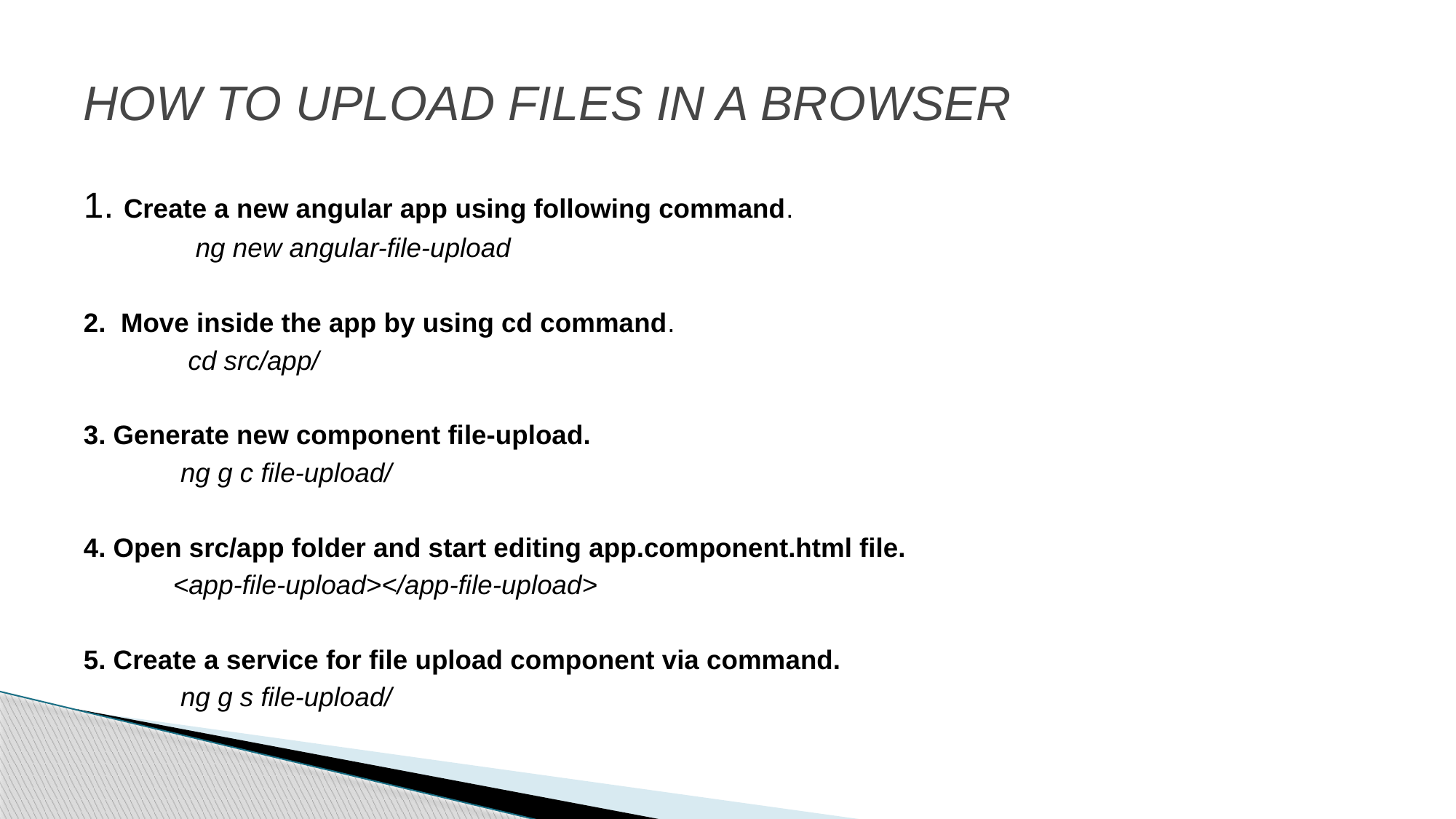

# HOW TO UPLOAD FILES IN A BROWSER
1. Create a new angular app using following command.
               ng new angular-file-upload

2.  Move inside the app by using cd command.
              cd src/app/

3. Generate new component file-upload.
             ng g c file-upload/

4. Open src/app folder and start editing app.component.html file.
            <app-file-upload></app-file-upload>

5. Create a service for file upload component via command.
             ng g s file-upload/